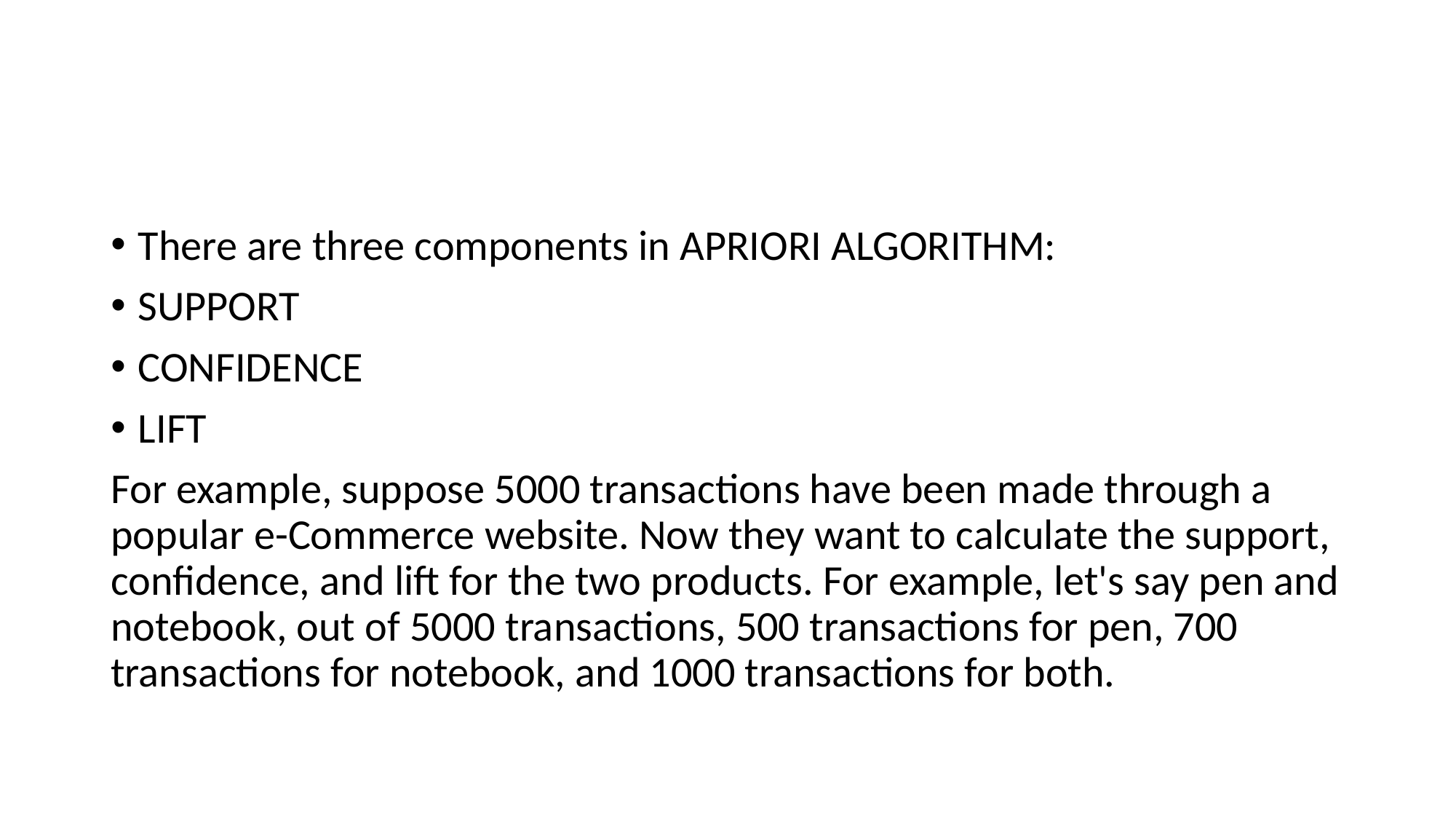

#
There are three components in APRIORI ALGORITHM:
SUPPORT
CONFIDENCE
LIFT
For example, suppose 5000 transactions have been made through a popular e-Commerce website. Now they want to calculate the support, confidence, and lift for the two products. For example, let's say pen and notebook, out of 5000 transactions, 500 transactions for pen, 700 transactions for notebook, and 1000 transactions for both.